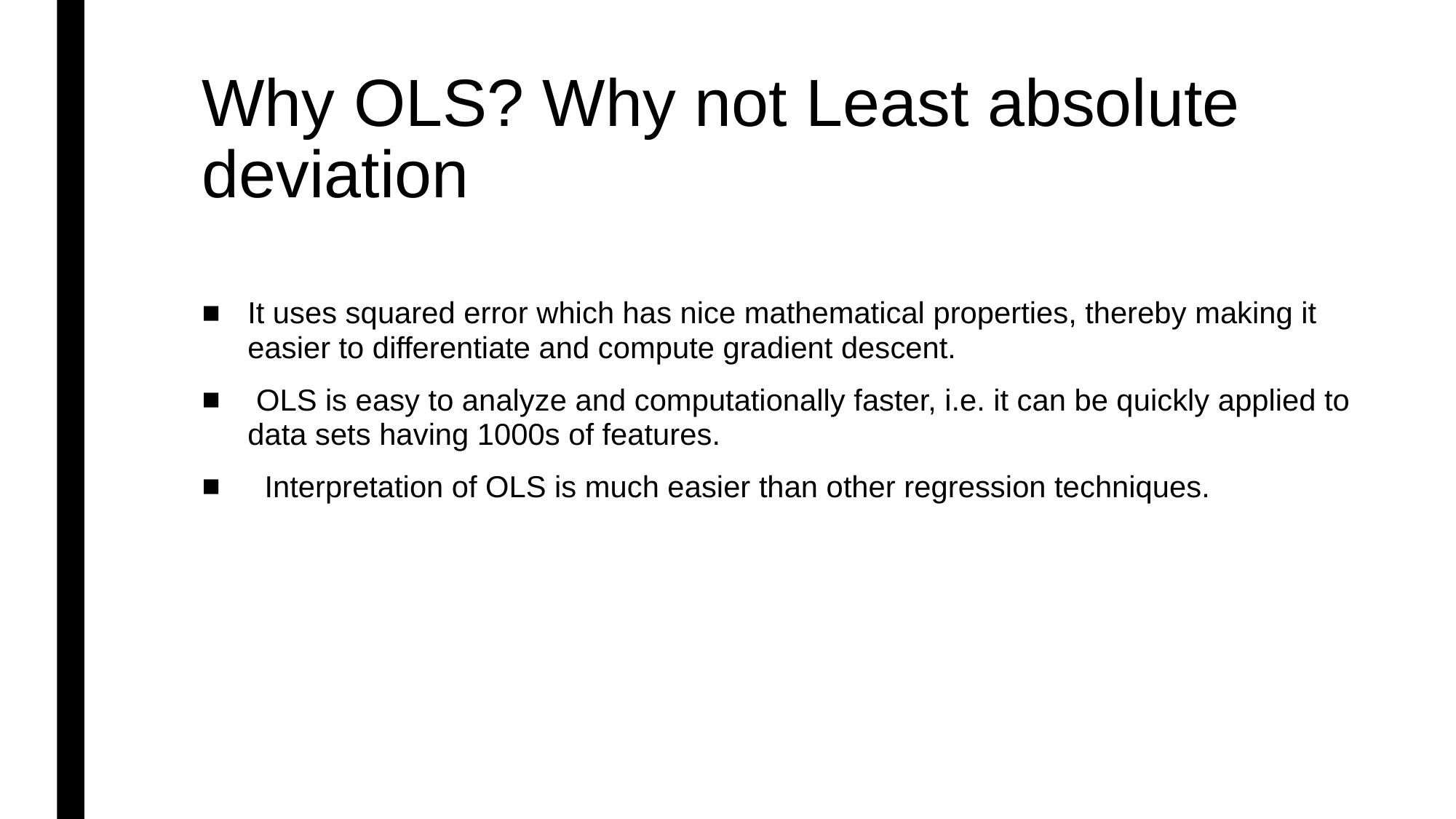

# Why OLS? Why not Least absolute deviation
It uses squared error which has nice mathematical properties, thereby making it easier to differentiate and compute gradient descent.
 OLS is easy to analyze and computationally faster, i.e. it can be quickly applied to data sets having 1000s of features.
  Interpretation of OLS is much easier than other regression techniques.